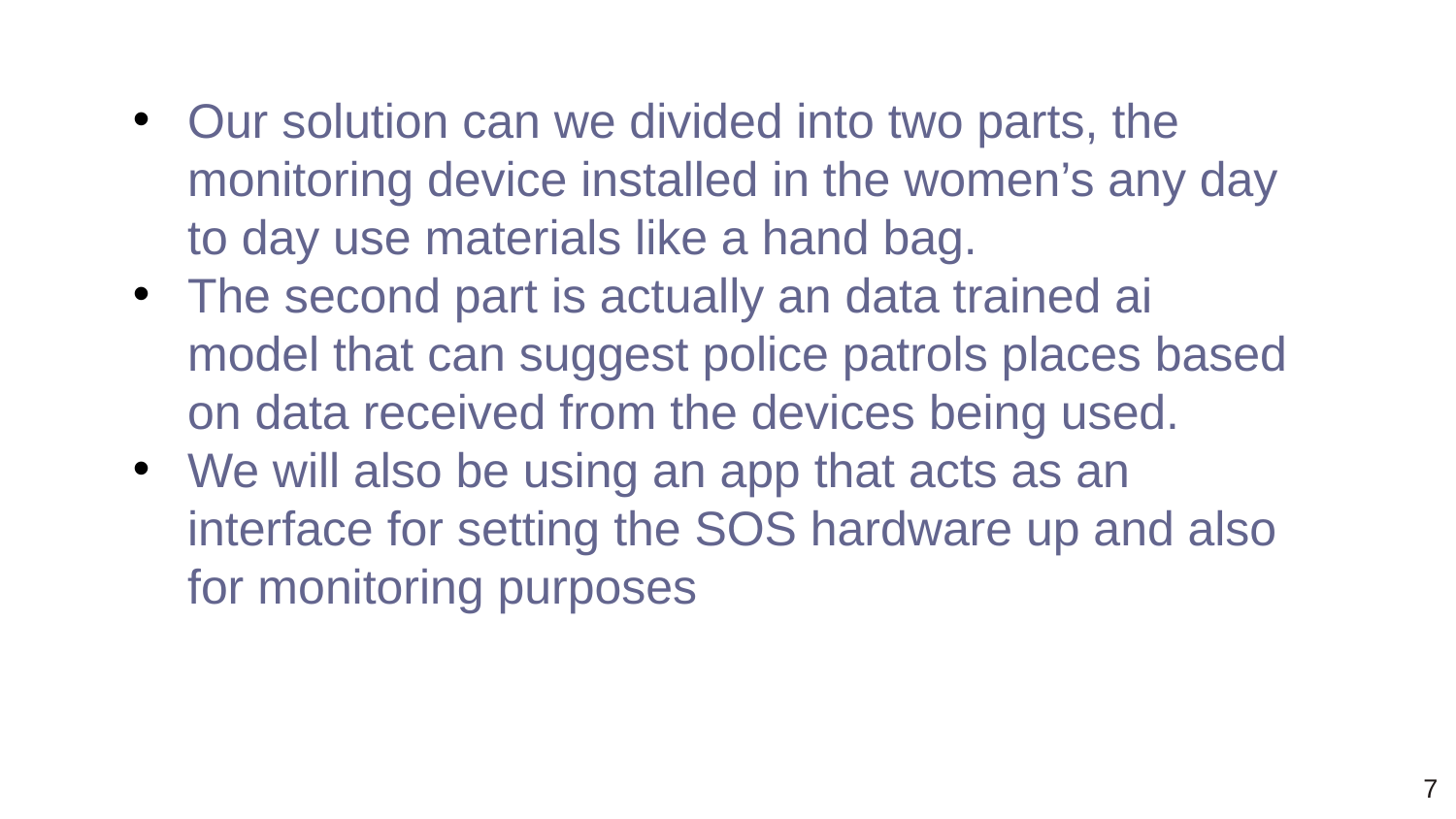

Our solution can we divided into two parts, the monitoring device installed in the women’s any day to day use materials like a hand bag.
The second part is actually an data trained ai model that can suggest police patrols places based on data received from the devices being used.
We will also be using an app that acts as an interface for setting the SOS hardware up and also for monitoring purposes
7